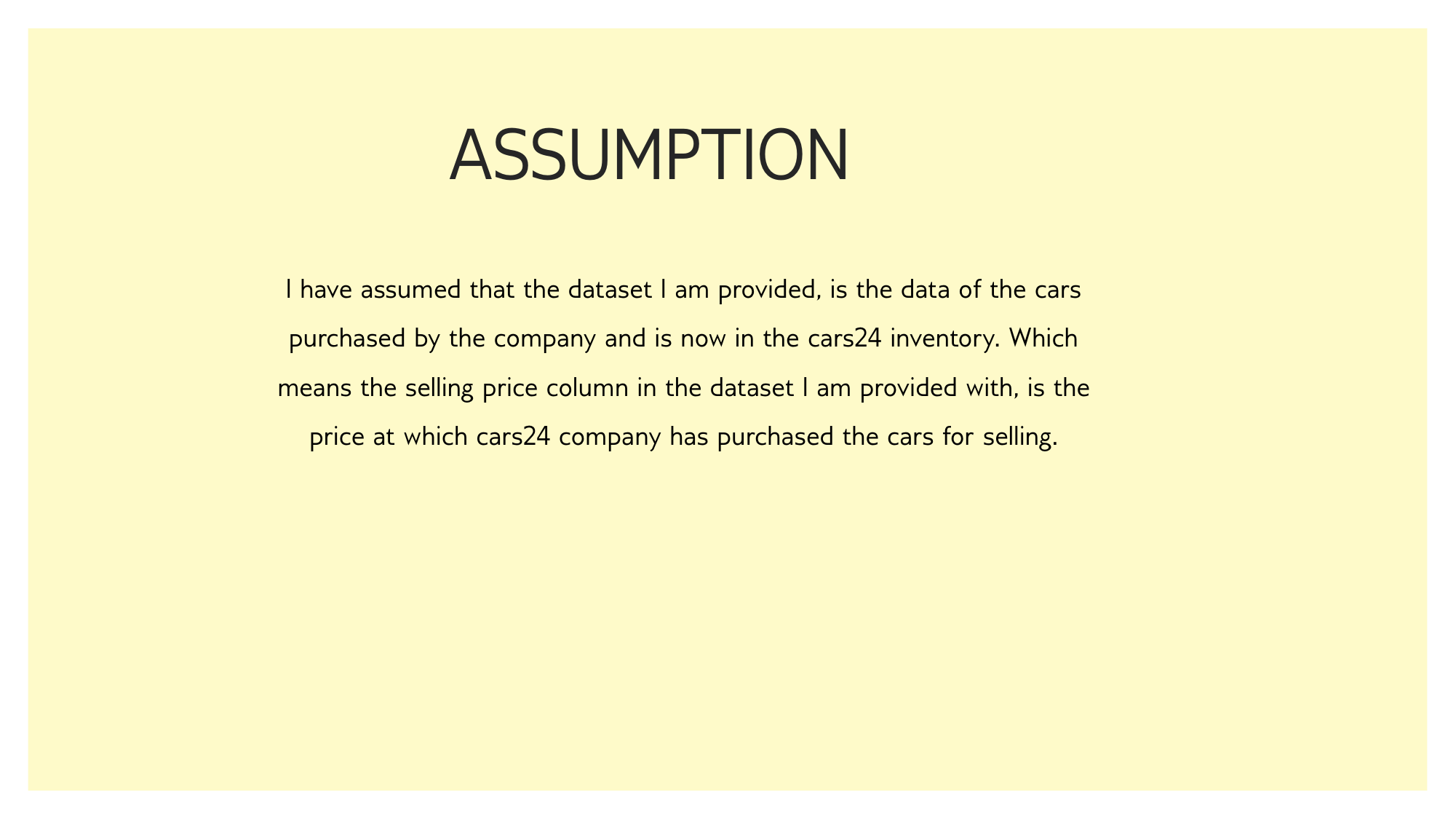

# ASSUMPTION
I have assumed that the dataset I am provided, is the data of the cars purchased by the company and is now in the cars24 inventory. Which means the selling price column in the dataset I am provided with, is the price at which cars24 company has purchased the cars for selling.